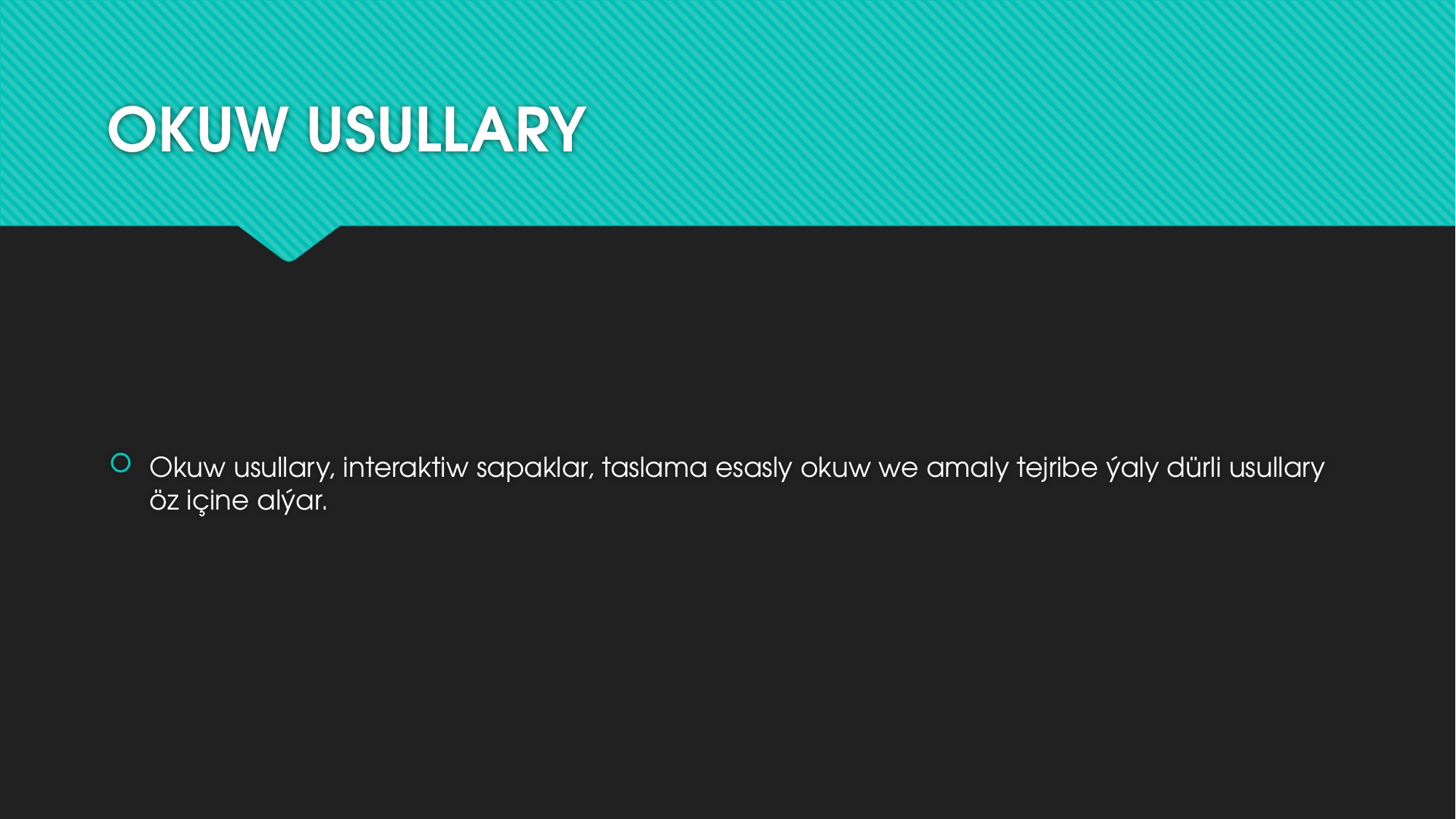

# OKUW USULLARY
Okuw usullary, interaktiw sapaklar, taslama esasly okuw we amaly tejribe ýaly dürli usullary öz içine alýar.